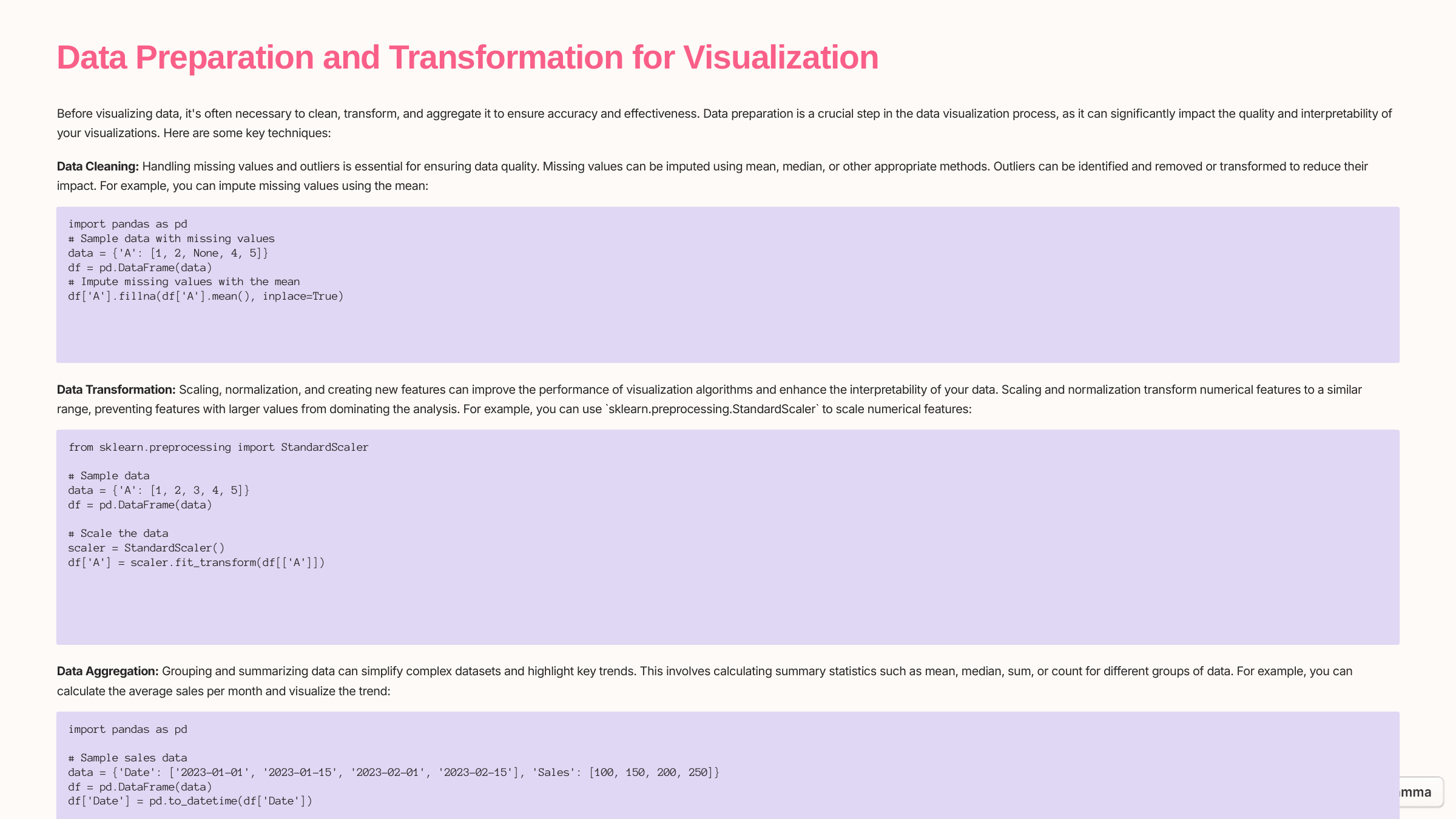

Data Preparation and Transformation for Visualization
Before visualizing data, it's often necessary to clean, transform, and aggregate it to ensure accuracy and effectiveness. Data preparation is a crucial step in the data visualization process, as it can significantly impact the quality and interpretability of your visualizations. Here are some key techniques:
Data Cleaning: Handling missing values and outliers is essential for ensuring data quality. Missing values can be imputed using mean, median, or other appropriate methods. Outliers can be identified and removed or transformed to reduce their impact. For example, you can impute missing values using the mean:

import pandas as pd
# Sample data with missing values
data = {'A': [1, 2, None, 4, 5]}
df = pd.DataFrame(data)
# Impute missing values with the mean
df['A'].fillna(df['A'].mean(), inplace=True)

Data Transformation: Scaling, normalization, and creating new features can improve the performance of visualization algorithms and enhance the interpretability of your data. Scaling and normalization transform numerical features to a similar range, preventing features with larger values from dominating the analysis. For example, you can use `sklearn.preprocessing.StandardScaler` to scale numerical features:

from sklearn.preprocessing import StandardScaler

# Sample data
data = {'A': [1, 2, 3, 4, 5]}
df = pd.DataFrame(data)

# Scale the data
scaler = StandardScaler()
df['A'] = scaler.fit_transform(df[['A']])

Data Aggregation: Grouping and summarizing data can simplify complex datasets and highlight key trends. This involves calculating summary statistics such as mean, median, sum, or count for different groups of data. For example, you can calculate the average sales per month and visualize the trend:

import pandas as pd

# Sample sales data
data = {'Date': ['2023-01-01', '2023-01-15', '2023-02-01', '2023-02-15'], 'Sales': [100, 150, 200, 250]}
df = pd.DataFrame(data)
df['Date'] = pd.to_datetime(df['Date'])

# Calculate average sales per month
monthly_sales = df.groupby(df['Date'].dt.month)['Sales'].mean()

Pandas is a powerful library for data manipulation, providing functions for loading, filtering, and transforming data. For example, you can load a CSV file using `pd.read_csv()` and filter data based on a condition:

import pandas as pd

# Load a CSV file
df = pd.read_csv('sales_data.csv')

# Filter data based on a condition
filtered_df = df[df['Region'] == 'North']

By mastering these data preparation and transformation techniques, you can ensure that your visualizations are accurate, informative, and visually appealing.